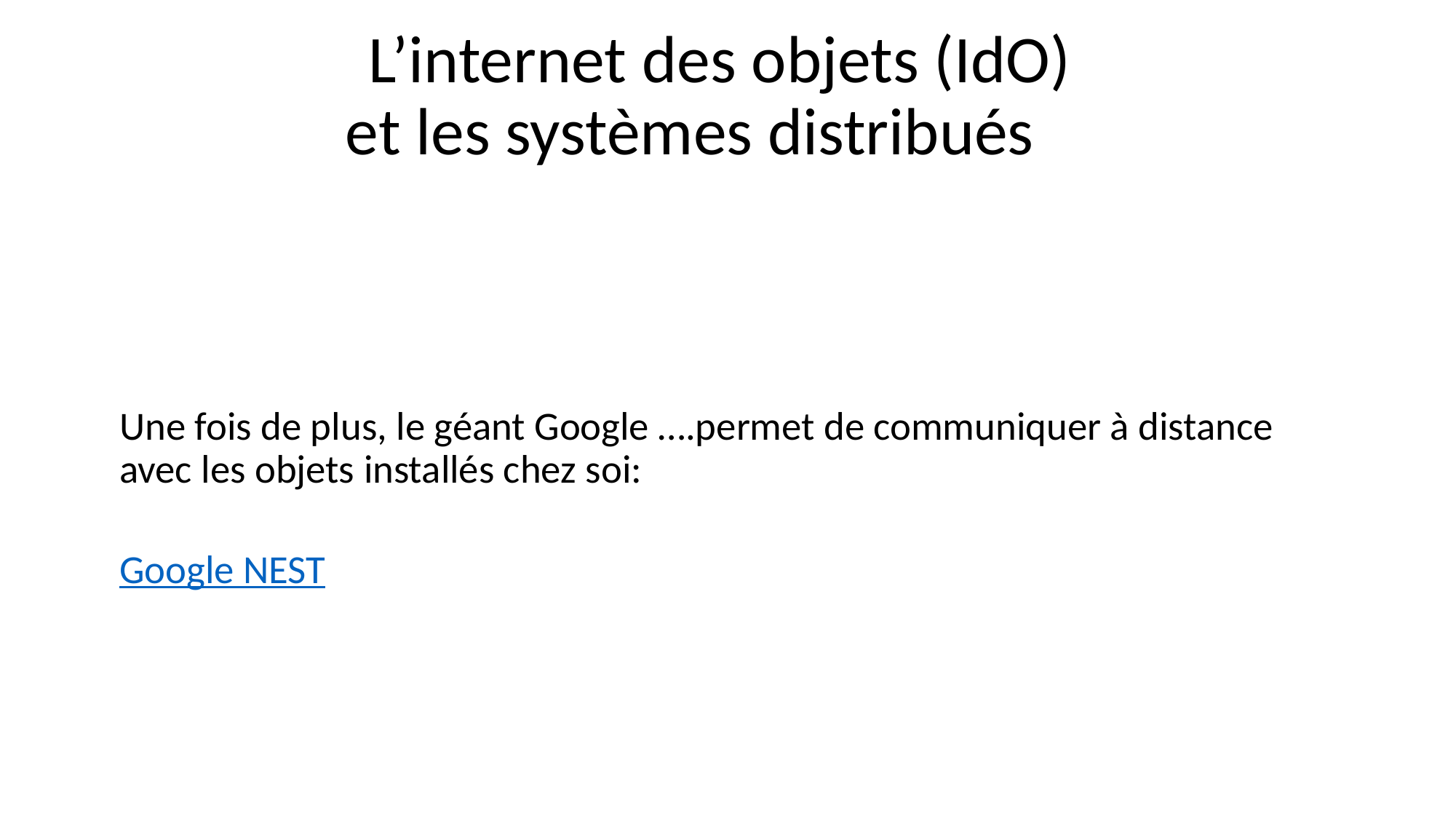

# L’internet des objets (IdO) et les systèmes distribués

Une fois de plus, le géant Google ….permet de communiquer à distance avec les objets installés chez soi:

Google NEST